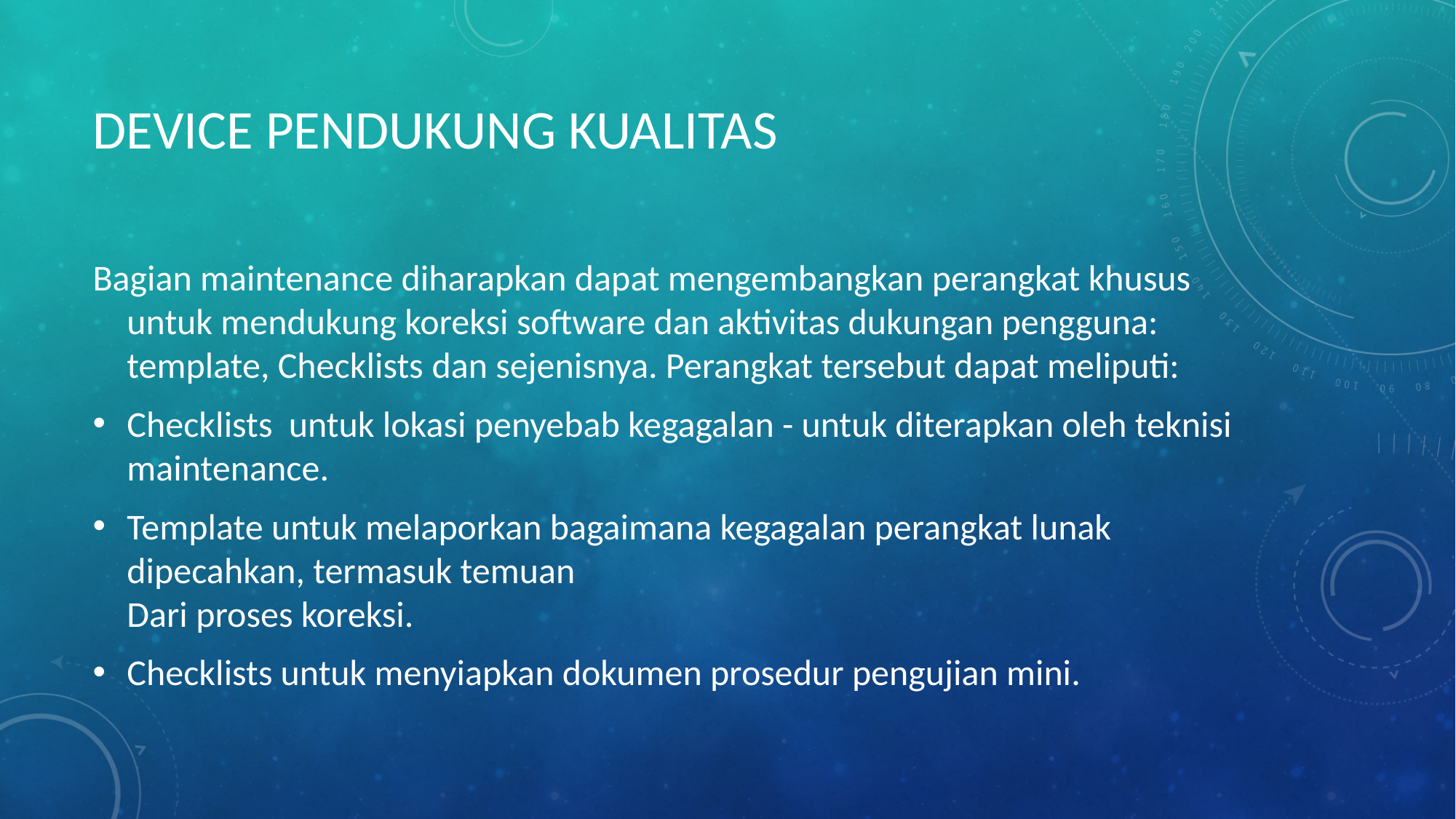

# Device pendukung kualitas
Bagian maintenance diharapkan dapat mengembangkan perangkat khusus untuk mendukung koreksi software dan aktivitas dukungan pengguna: template, Checklists dan sejenisnya. Perangkat tersebut dapat meliputi:
Checklists  untuk lokasi penyebab kegagalan - untuk diterapkan oleh teknisi maintenance.
Template untuk melaporkan bagaimana kegagalan perangkat lunak dipecahkan, termasuk temuan
Dari proses koreksi.
Checklists untuk menyiapkan dokumen prosedur pengujian mini.